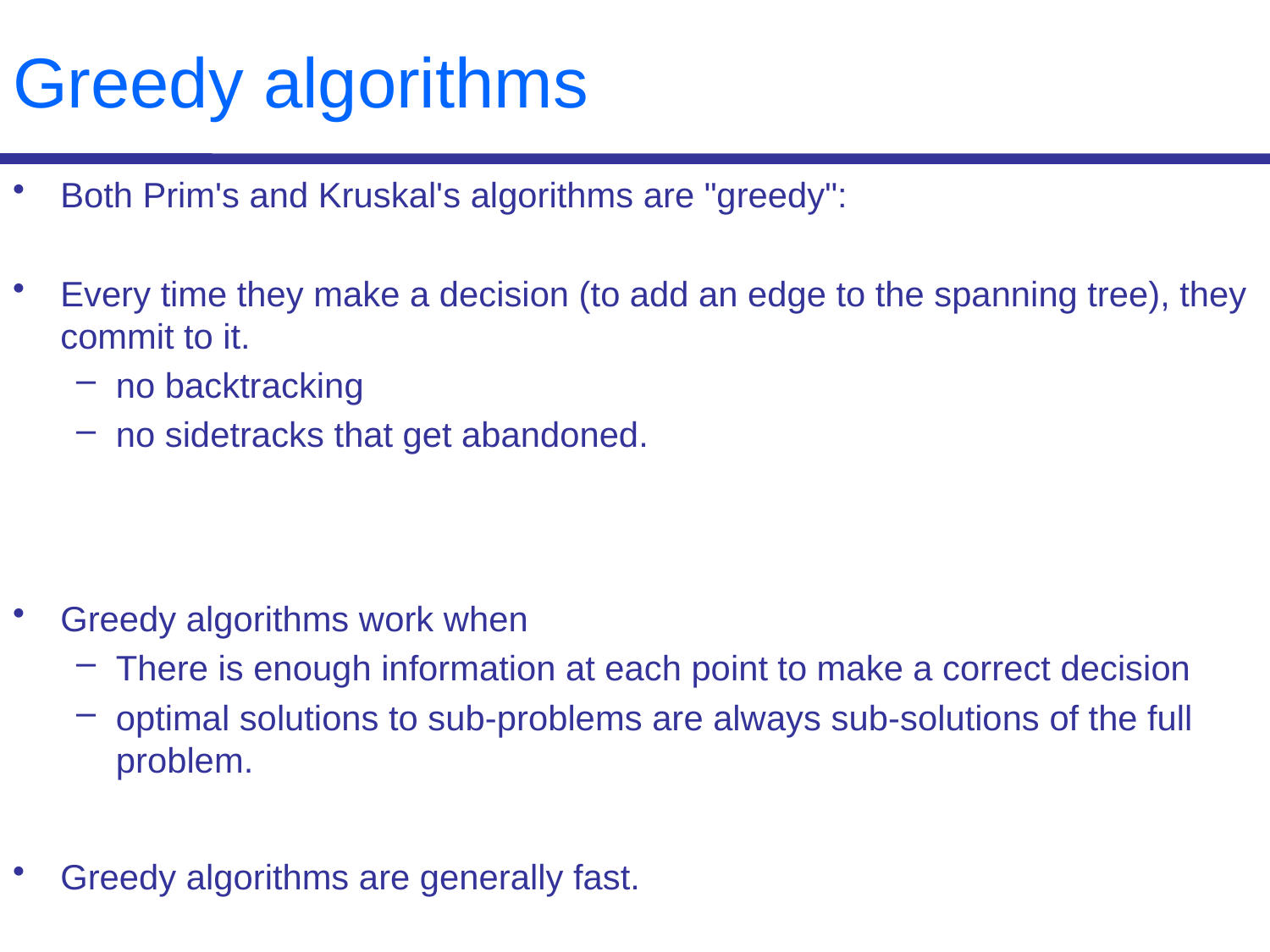

# Greedy algorithms
Both Prim's and Kruskal's algorithms are "greedy":

Every time they make a decision (to add an edge to the spanning tree), they commit to it.
no backtracking
no sidetracks that get abandoned.

Greedy algorithms work when
There is enough information at each point to make a correct decision
optimal solutions to sub-problems are always sub-solutions of the full problem.

Greedy algorithms are generally fast.